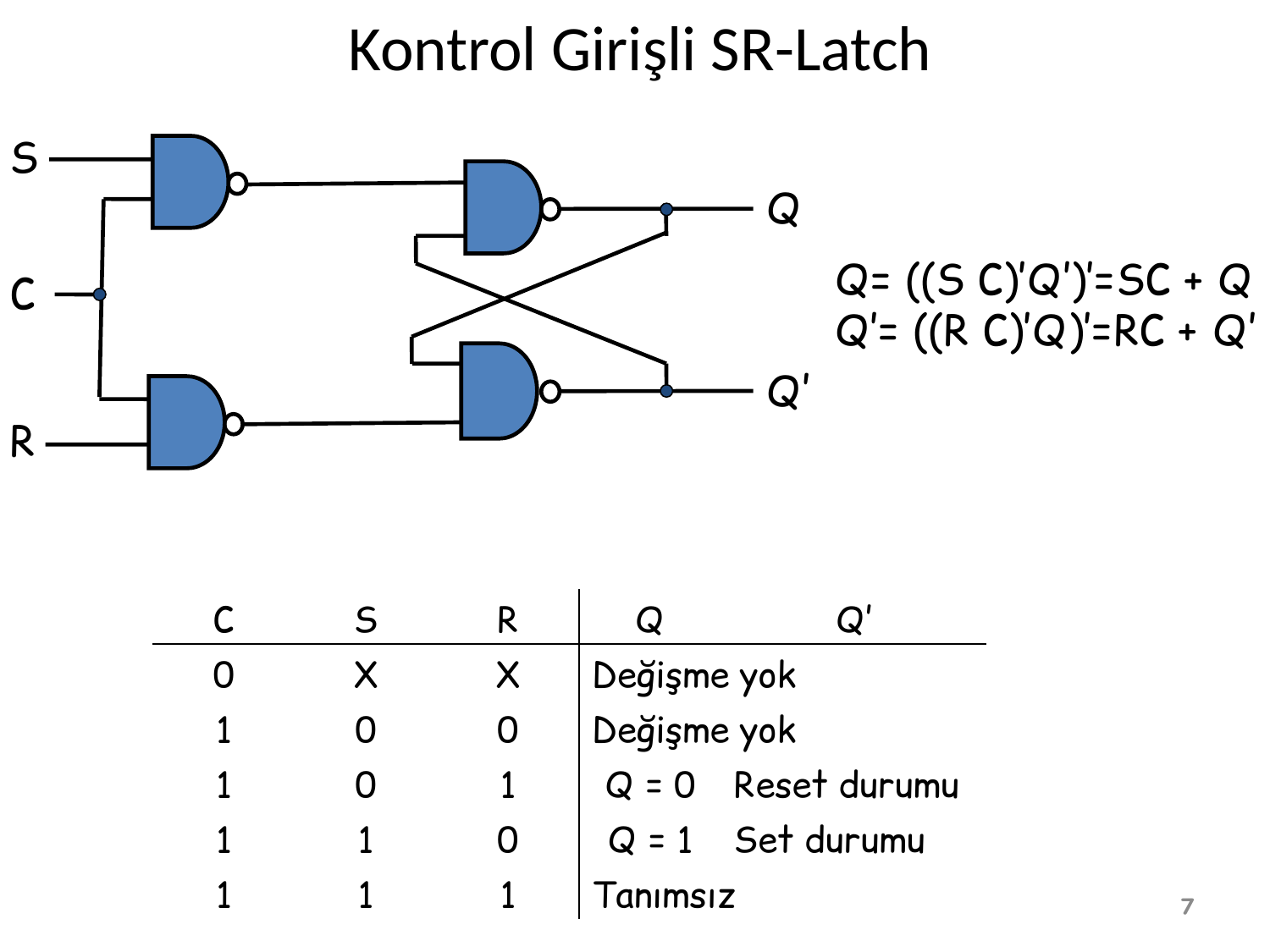

# Kontrol Girişli SR-Latch
S

C

R

Q

Q’

Q= ((S C)’Q’)’=SC + Q
Q’= ((R C)’Q)’=RC + Q’
| C | S | R | Q | Q’ |
| --- | --- | --- | --- | --- |
| 0 | X | X | Değişme yok |  |
| 1 | 0 | 0 | Değişme yok |  |
| 1 | 0 | 1 | Q = 0 | Reset durumu |
| 1 | 1 | 0 | Q = 1 | Set durumu |
| 1 | 1 | 1 | Tanımsız |  |
7